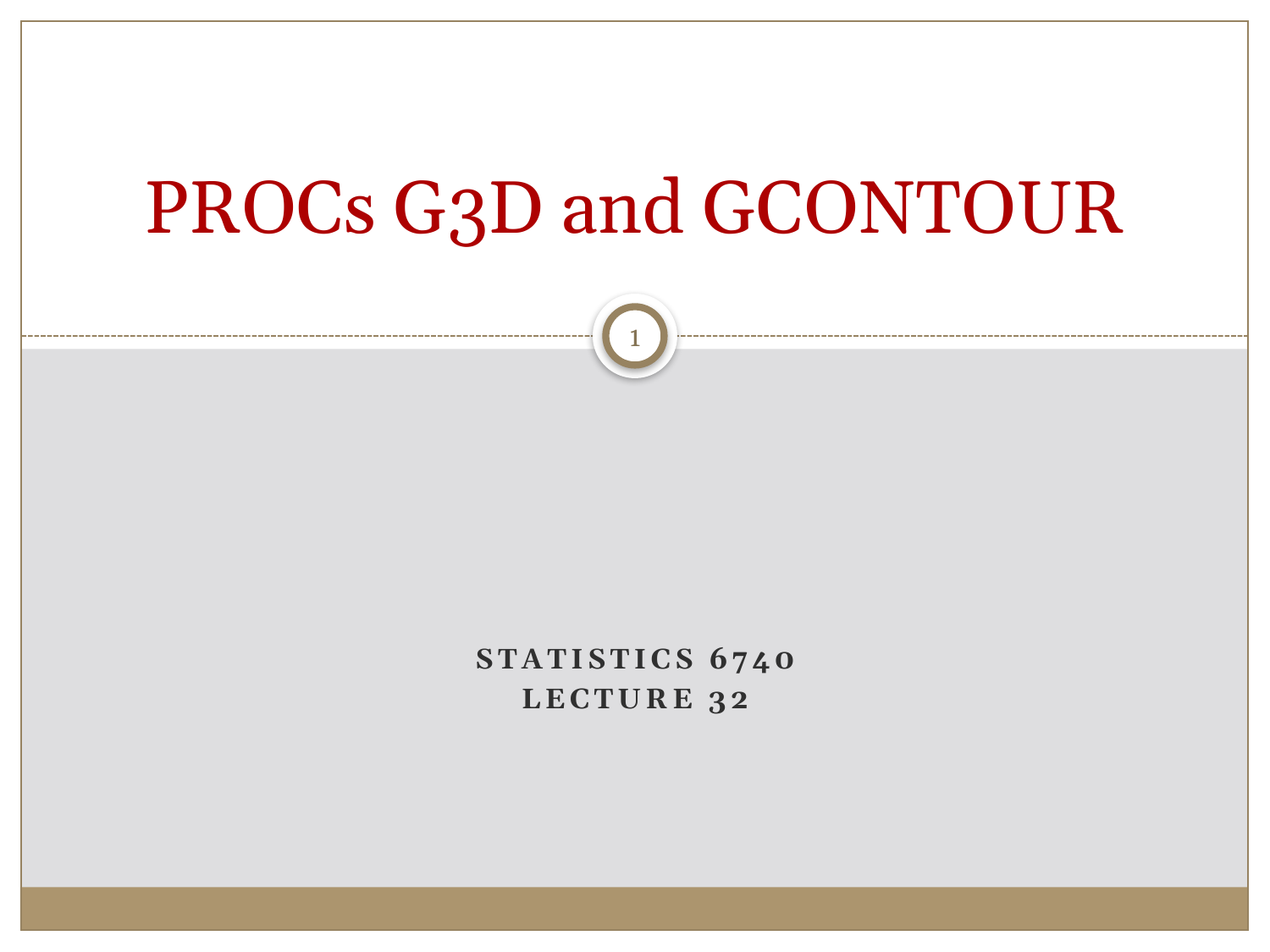

# PROCs G3D and GCONTOUR
1
Statistics 6740
Lecture 32